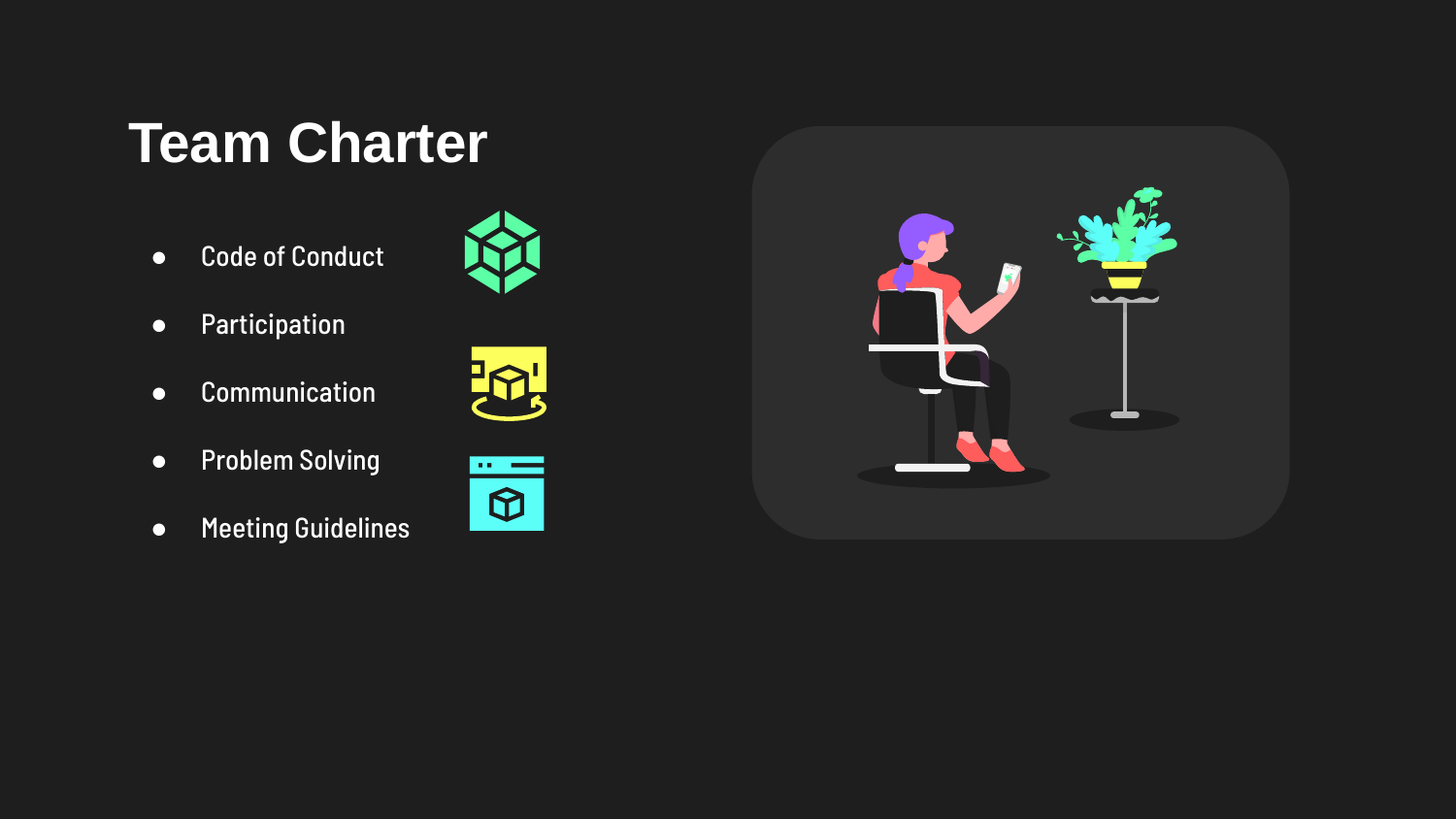

# Team Charter

Code of Conduct
Participation
Communication
Problem Solving
Meeting Guidelines